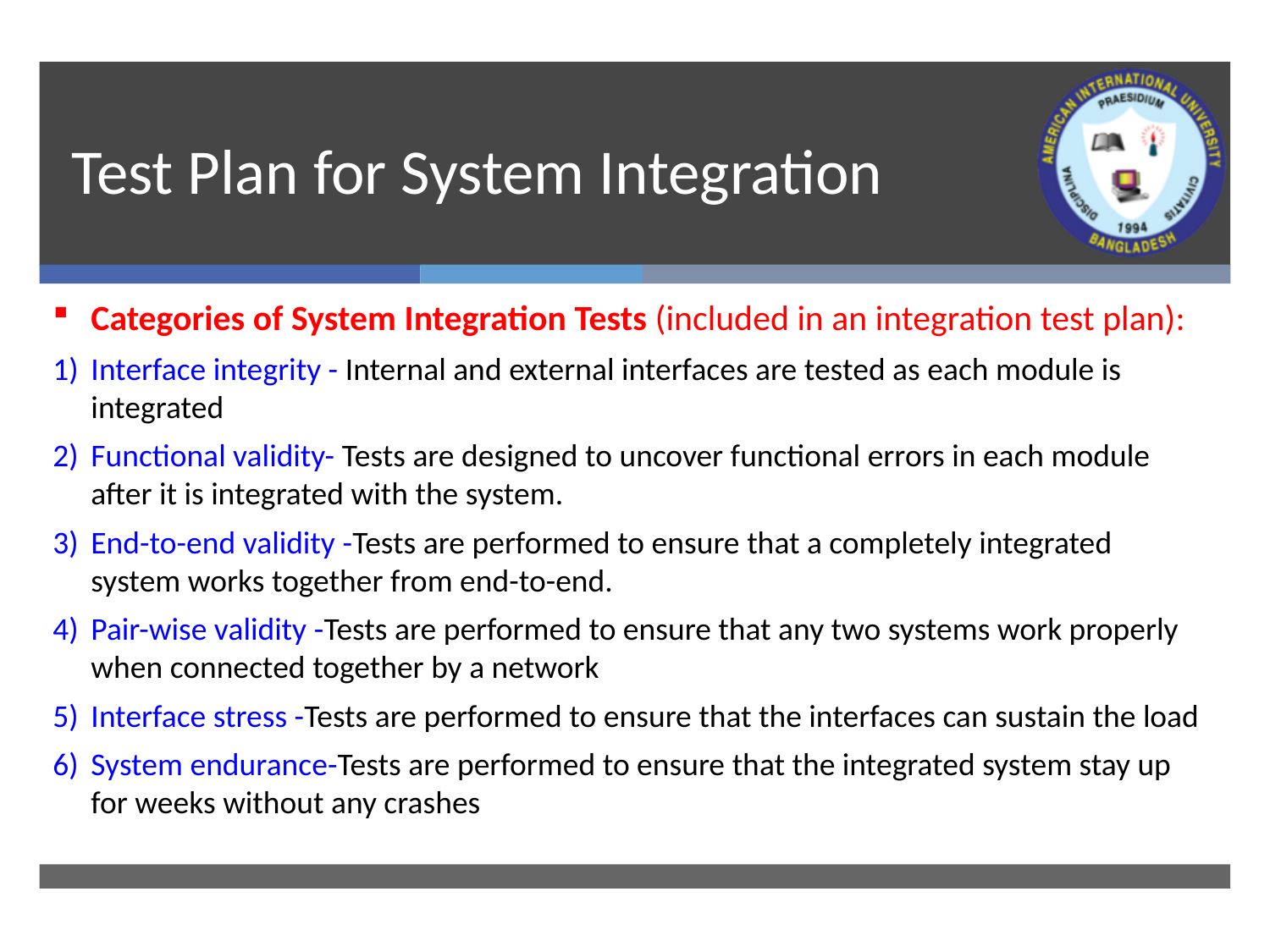

# Test Plan for System Integration
Categories of System Integration Tests (included in an integration test plan):
Interface integrity - Internal and external interfaces are tested as each module is integrated
Functional validity- Tests are designed to uncover functional errors in each module after it is integrated with the system.
End-to-end validity -Tests are performed to ensure that a completely integrated system works together from end-to-end.
Pair-wise validity -Tests are performed to ensure that any two systems work properly when connected together by a network
Interface stress -Tests are performed to ensure that the interfaces can sustain the load
System endurance-Tests are performed to ensure that the integrated system stay up for weeks without any crashes